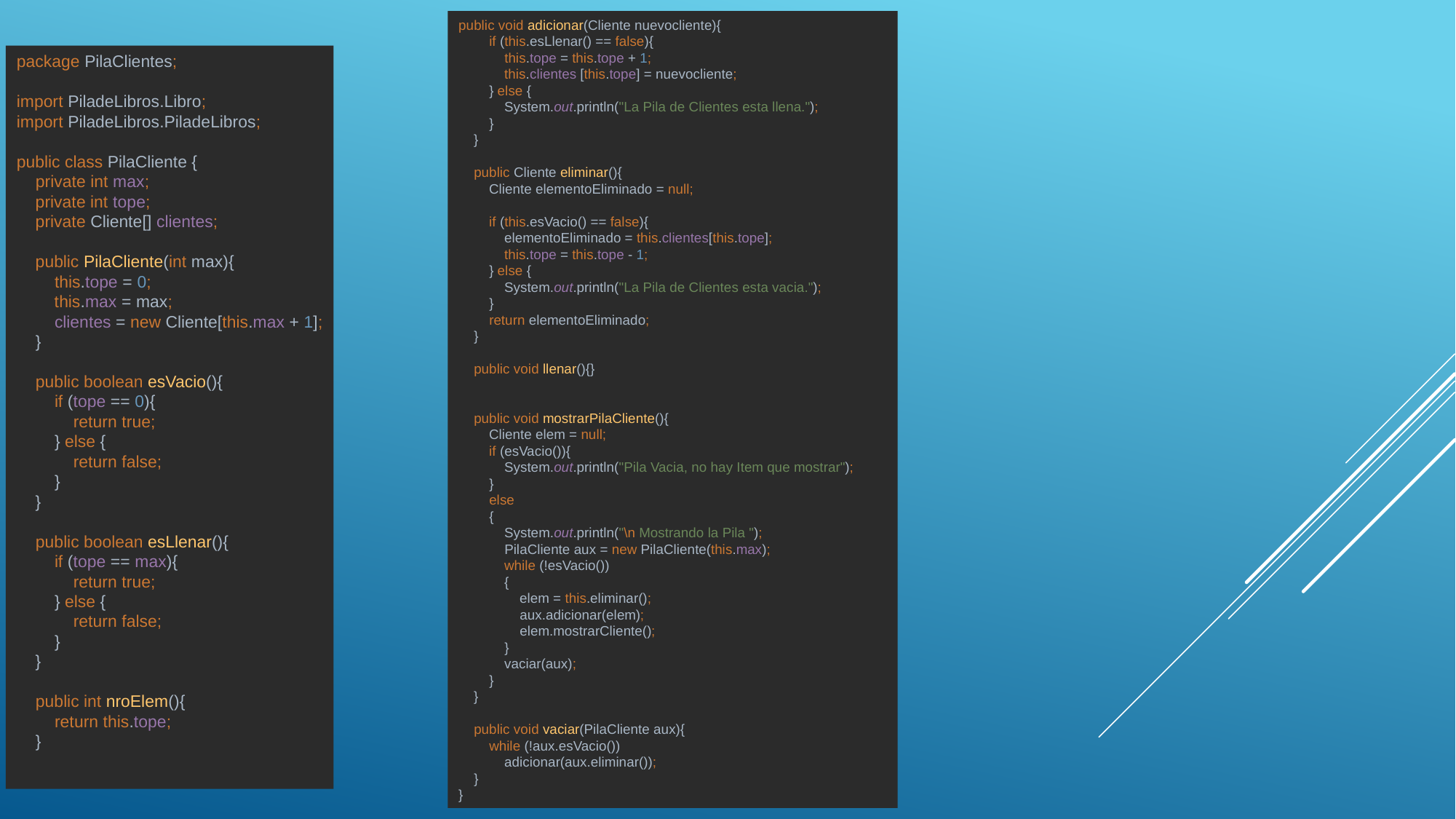

public void adicionar(Cliente nuevocliente){
        if (this.esLlenar() == false){
            this.tope = this.tope + 1;
            this.clientes [this.tope] = nuevocliente;
        } else {
            System.out.println("La Pila de Clientes esta llena.");
        }
    }
    public Cliente eliminar(){
        Cliente elementoEliminado = null;
        if (this.esVacio() == false){
            elementoEliminado = this.clientes[this.tope];
            this.tope = this.tope - 1;
        } else {
            System.out.println("La Pila de Clientes esta vacia.");
        }
        return elementoEliminado;
    }
    public void llenar(){}
    public void mostrarPilaCliente(){
        Cliente elem = null;
        if (esVacio()){
            System.out.println("Pila Vacia, no hay Item que mostrar");
        }
        else
        {
            System.out.println("\n Mostrando la Pila ");
            PilaCliente aux = new PilaCliente(this.max);
            while (!esVacio())
            {
                elem = this.eliminar();
                aux.adicionar(elem);
                elem.mostrarCliente();
            }
            vaciar(aux);
        }
    }
    public void vaciar(PilaCliente aux){
        while (!aux.esVacio())
            adicionar(aux.eliminar());
    }
}
package PilaClientes;
import PiladeLibros.Libro;
import PiladeLibros.PiladeLibros;
public class PilaCliente {
    private int max;
    private int tope;
    private Cliente[] clientes;
    public PilaCliente(int max){
        this.tope = 0;
        this.max = max;
        clientes = new Cliente[this.max + 1];
    }
    public boolean esVacio(){
        if (tope == 0){
            return true;
        } else {
            return false;
        }
    }
    public boolean esLlenar(){
        if (tope == max){
            return true;
        } else {
            return false;
        }
    }
    public int nroElem(){
        return this.tope;
    }